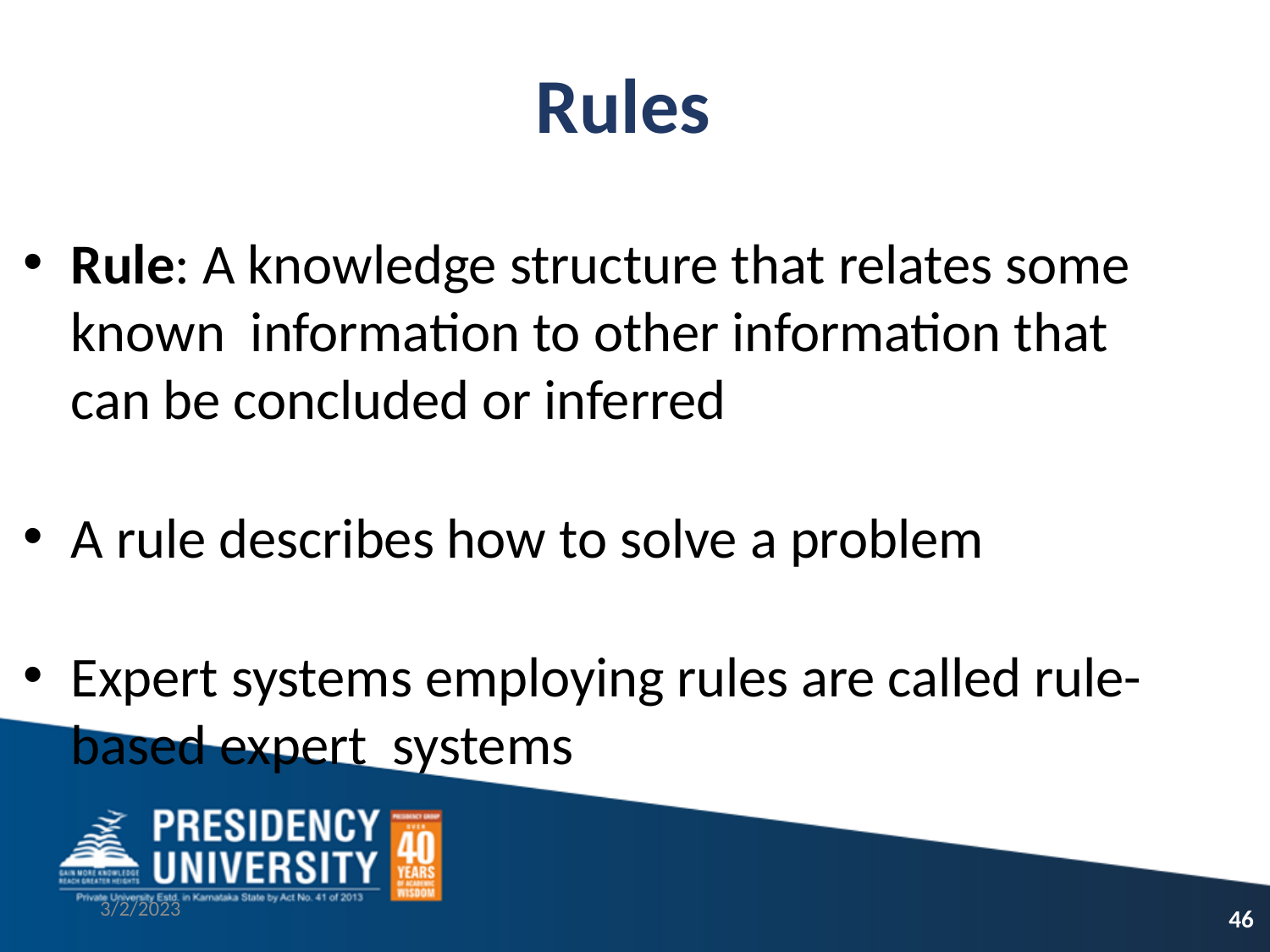

# Rules
Rule: A knowledge structure that relates some known  information to other information that can be concluded or inferred

A rule describes how to solve a problem

Expert systems employing rules are called rule-based expert  systems
3/2/2023
46